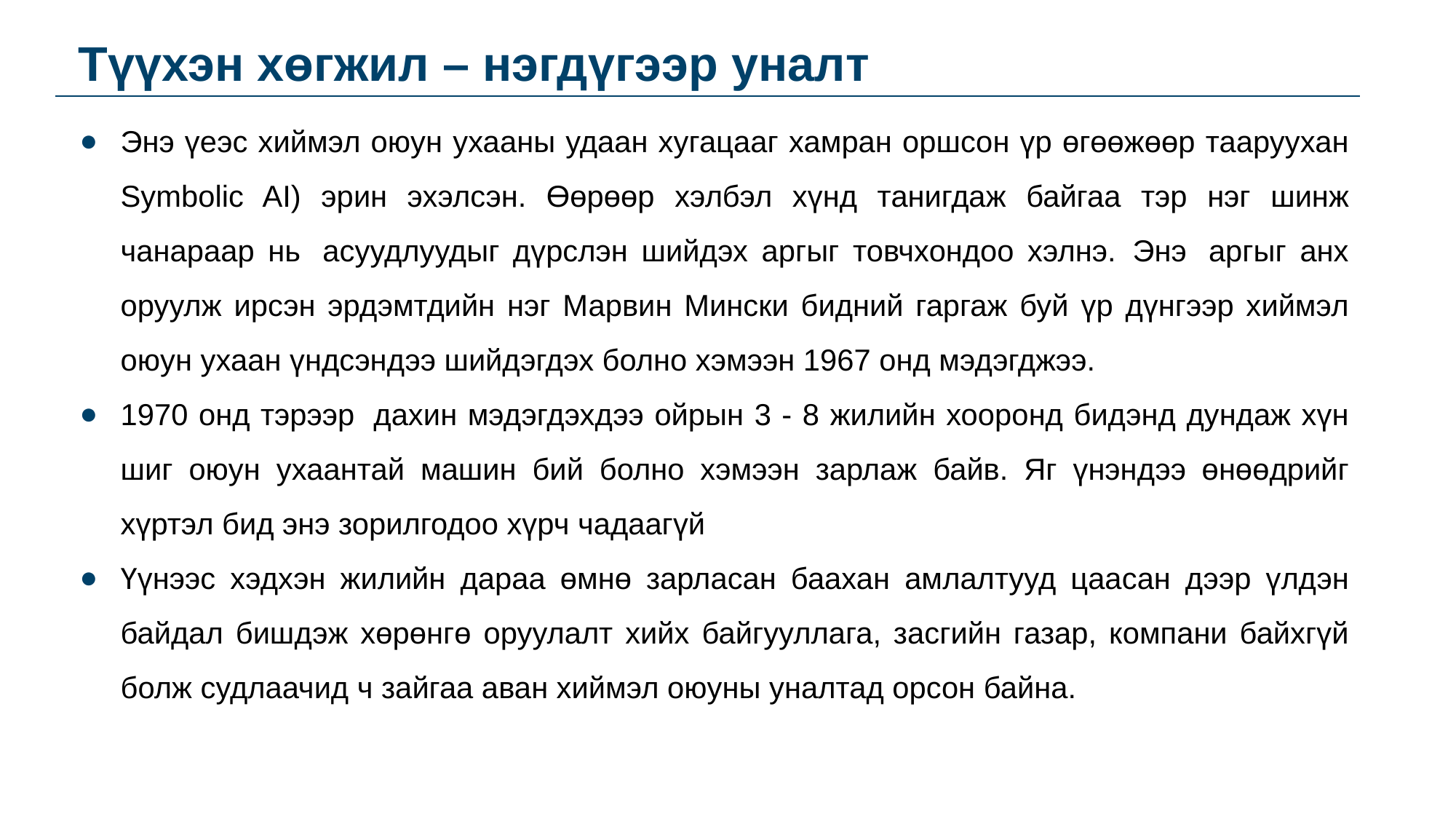

Түүхэн хөгжил – нэгдүгээр уналт
Энэ үеэс хиймэл оюун ухааны удаан хугацааг хамран оршсон үр өгөөжөөр тааруухан Symbolic AI) эрин эхэлсэн. Өөрөөр хэлбэл хүнд танигдаж байгаа тэр нэг шинж чанараар нь  асуудлуудыг дүрслэн шийдэх аргыг товчхондоо хэлнэ.  Энэ  аргыг анх оруулж ирсэн эрдэмтдийн нэг Марвин Мински бидний гаргаж буй үр дүнгээр хиймэл оюун ухаан үндсэндээ шийдэгдэх болно хэмээн 1967 онд мэдэгджээ.
1970 онд тэрээр  дахин мэдэгдэхдээ ойрын 3 - 8 жилийн хооронд бидэнд дундаж хүн шиг оюун ухаантай машин бий болно хэмээн зарлаж байв. Яг үнэндээ өнөөдрийг хүртэл бид энэ зорилгодоо хүрч чадаагүй
Үүнээс хэдхэн жилийн дараа өмнө зарласан баахан амлалтууд цаасан дээр үлдэн байдал бишдэж хөрөнгө оруулалт хийх байгууллага, засгийн газар, компани байхгүй болж судлаачид ч зайгаа аван хиймэл оюуны уналтад орсон байна.